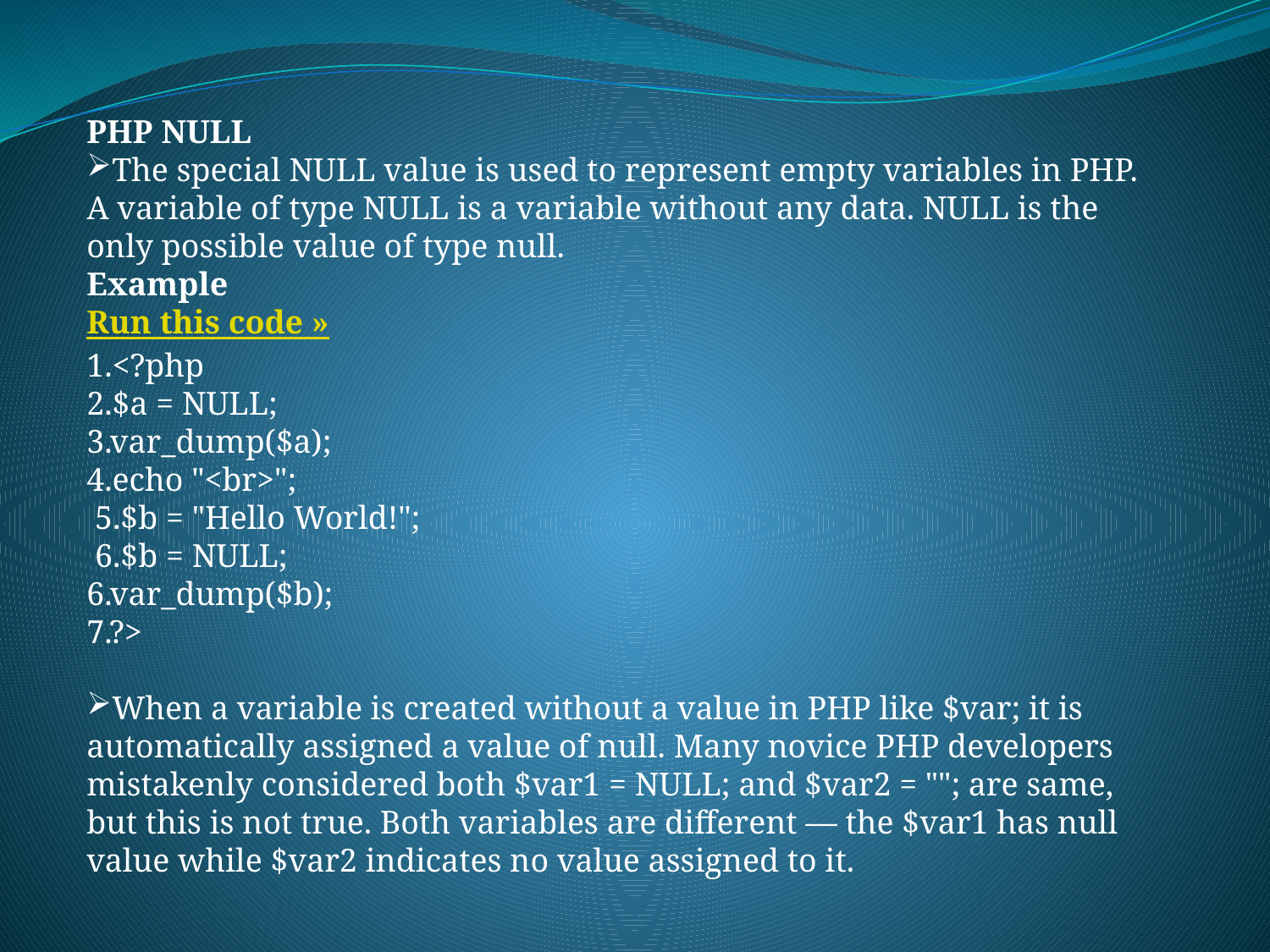

PHP NULL
The special NULL value is used to represent empty variables in PHP. A variable of type NULL is a variable without any data. NULL is the only possible value of type null.
Example
Run this code »
1.<?php
2.$a = NULL;
3.var_dump($a);
4.echo "<br>";
 5.$b = "Hello World!";
 6.$b = NULL;
6.var_dump($b);
7.?>

When a variable is created without a value in PHP like $var; it is automatically assigned a value of null. Many novice PHP developers mistakenly considered both $var1 = NULL; and $var2 = ""; are same, but this is not true. Both variables are different — the $var1 has null value while $var2 indicates no value assigned to it.